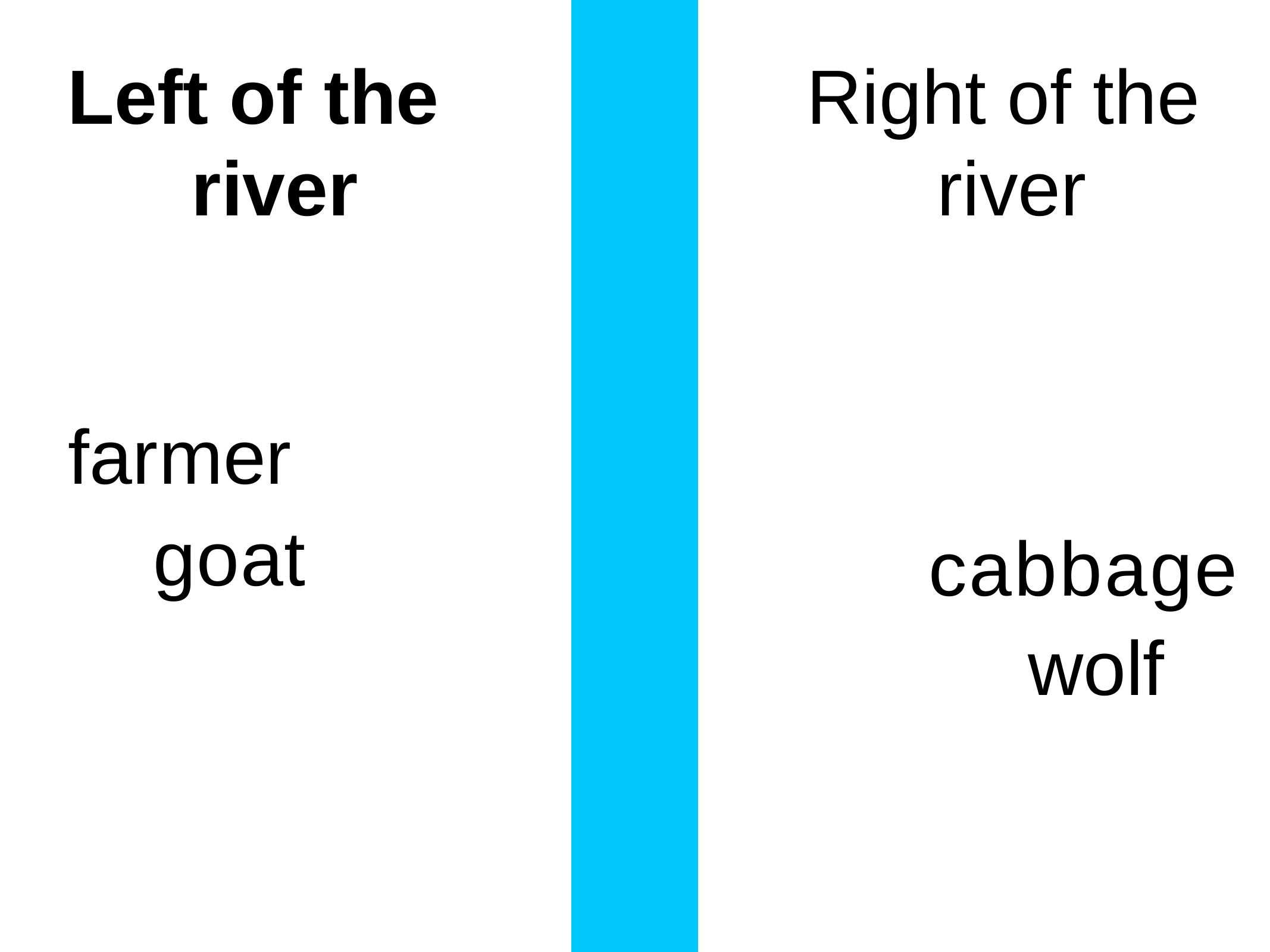

Left of the  river
# Right of the  river
farmer
goat
cabbage
wolf